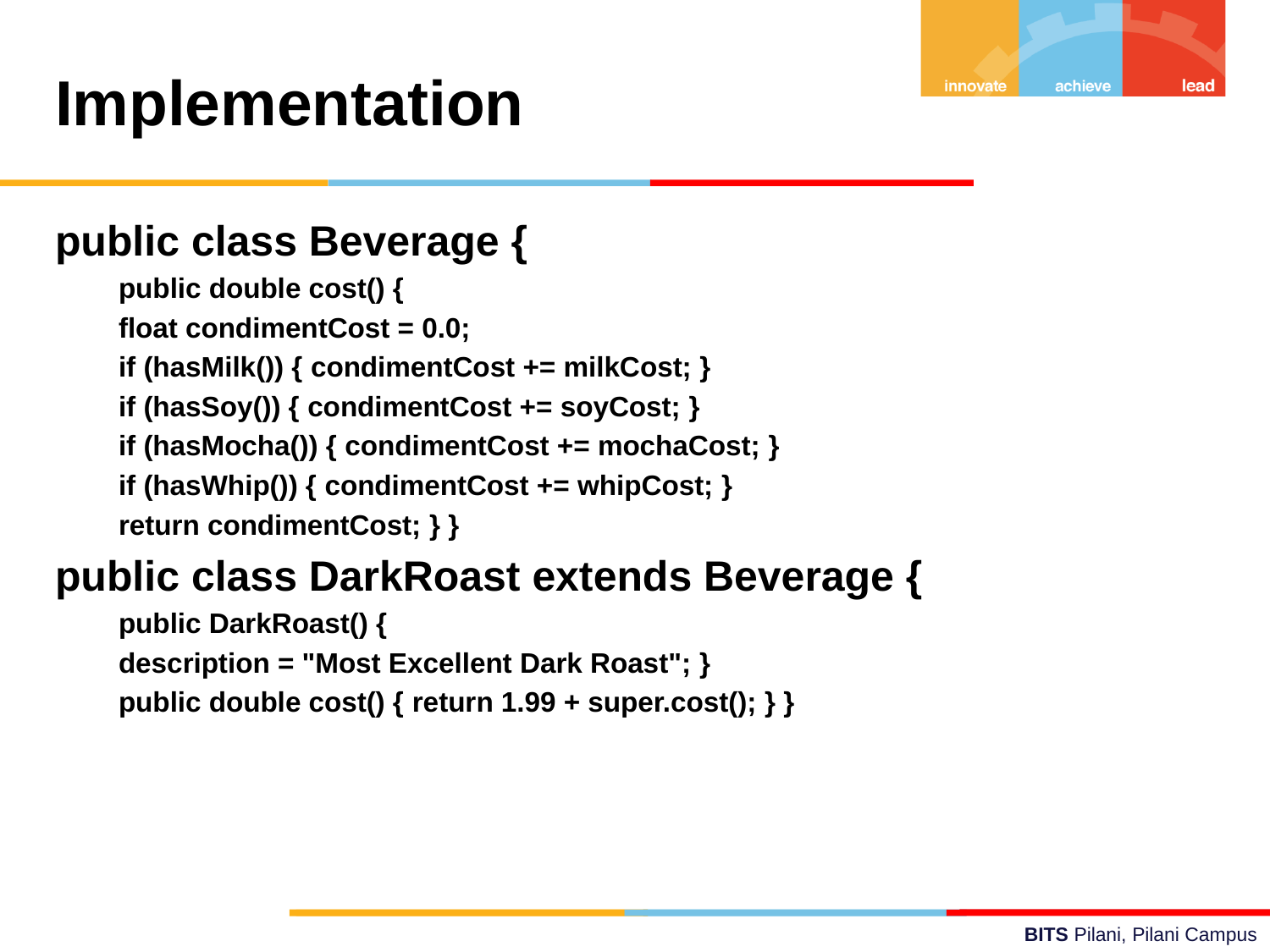

Implementation
public class Beverage {
public double cost() {
float condimentCost = 0.0;
if (hasMilk()) { condimentCost += milkCost; }
if (hasSoy()) { condimentCost += soyCost; }
if (hasMocha()) { condimentCost += mochaCost; }
if (hasWhip()) { condimentCost += whipCost; }
return condimentCost; } }
public class DarkRoast extends Beverage {
public DarkRoast() {
description = "Most Excellent Dark Roast"; }
public double cost() { return 1.99 + super.cost(); } }